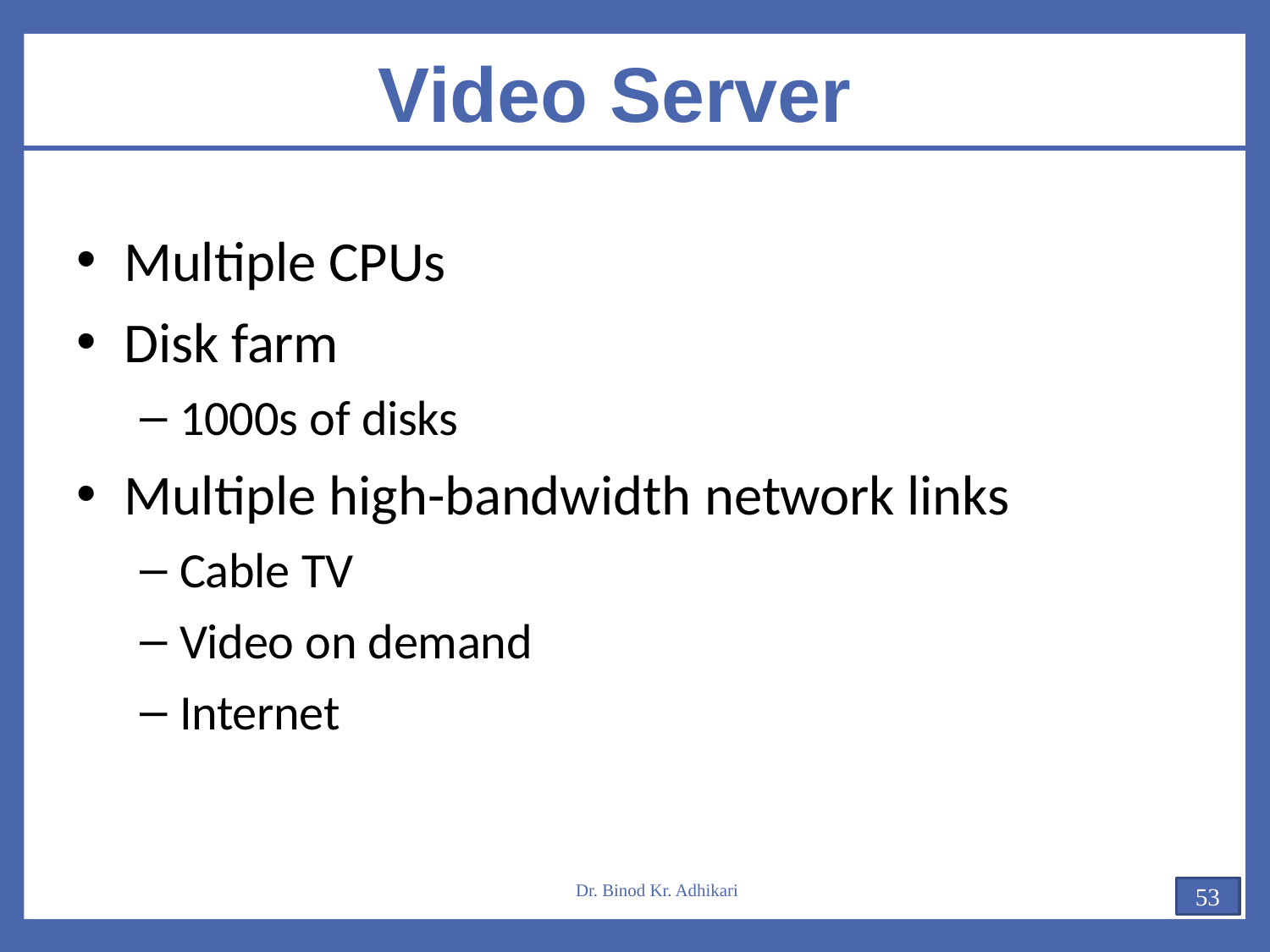

# Video Server
Multiple CPUs
Disk farm
1000s of disks
Multiple high-bandwidth network links
Cable TV
Video on demand
Internet
Dr. Binod Kr. Adhikari